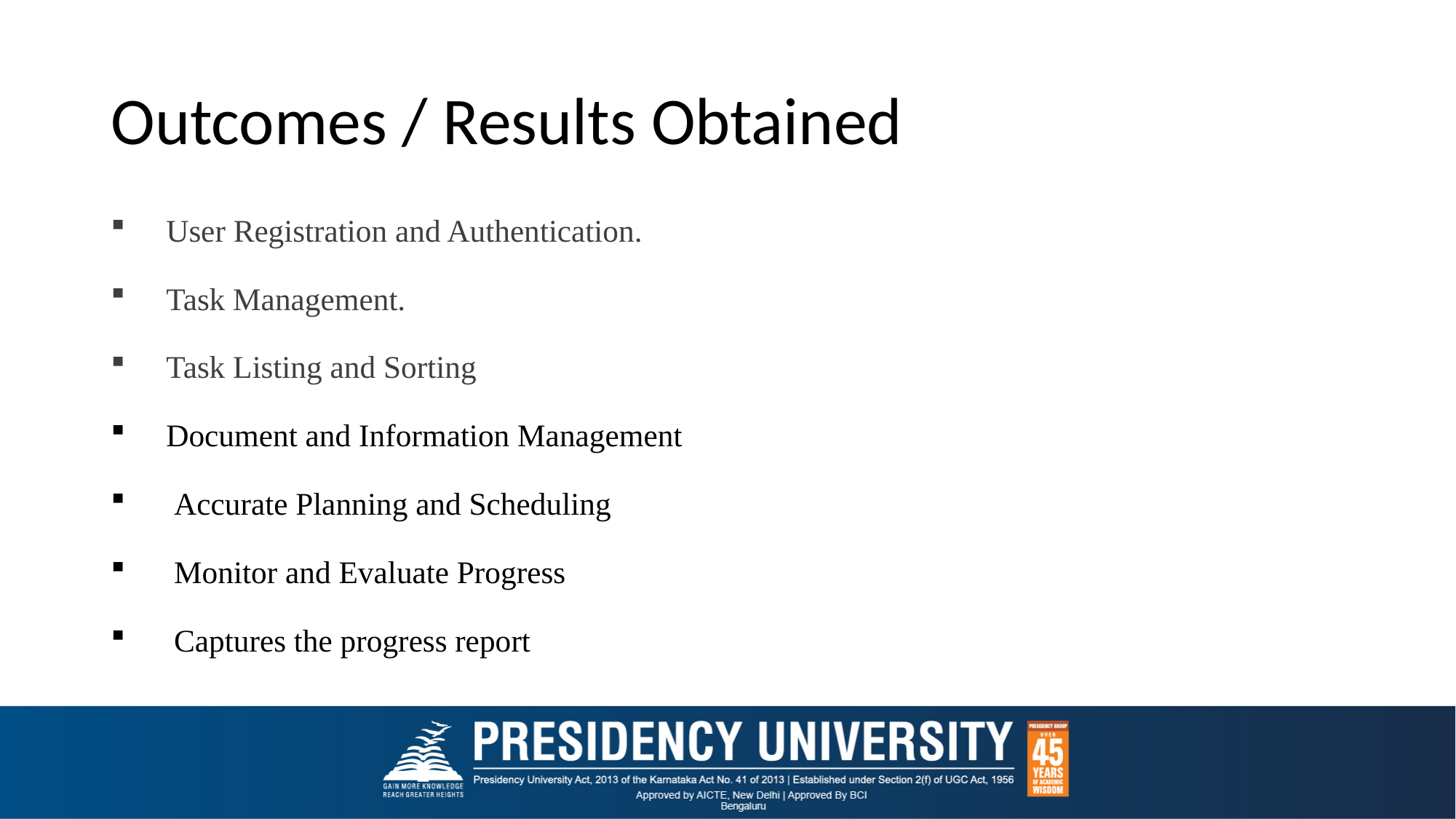

# Outcomes / Results Obtained
 User Registration and Authentication.
 Task Management.
 Task Listing and Sorting
 Document and Information Management
  Accurate Planning and Scheduling
  Monitor and Evaluate Progress
  Captures the progress report